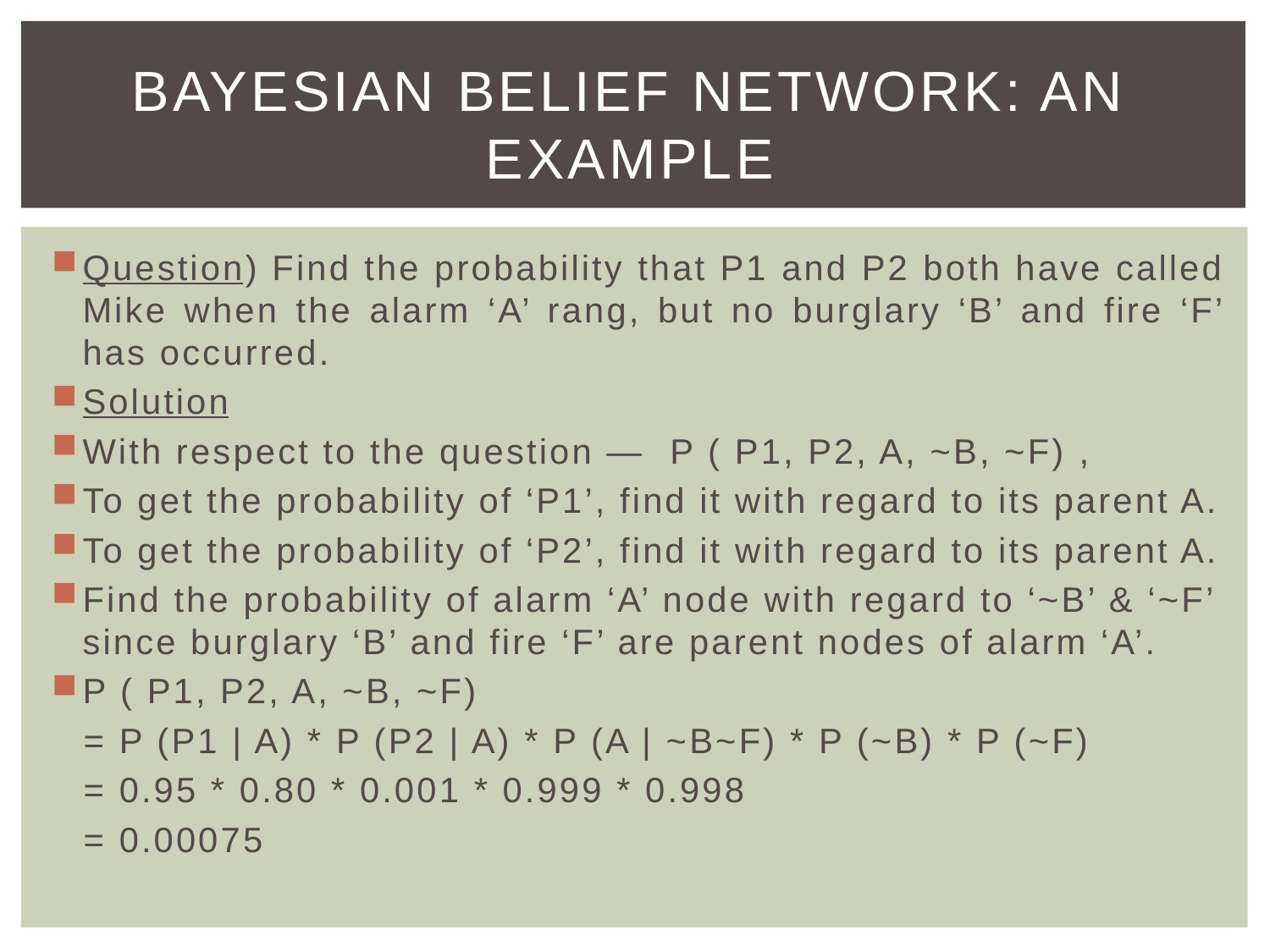

# Bayesian Belief Network: An Example
Question) Find the probability that P1 and P2 both have called Mike when the alarm ‘A’ rang, but no burglary ‘B’ and fire ‘F’ has occurred.
Solution
With respect to the question —  P ( P1, P2, A, ~B, ~F) ,
To get the probability of ‘P1’, find it with regard to its parent A.
To get the probability of ‘P2’, find it with regard to its parent A.
Find the probability of alarm ‘A’ node with regard to ‘~B’ & ‘~F’ since burglary ‘B’ and fire ‘F’ are parent nodes of alarm ‘A’.
P ( P1, P2, A, ~B, ~F)
= P (P1 | A) * P (P2 | A) * P (A | ~B~F) * P (~B) * P (~F)
= 0.95 * 0.80 * 0.001 * 0.999 * 0.998
= 0.00075